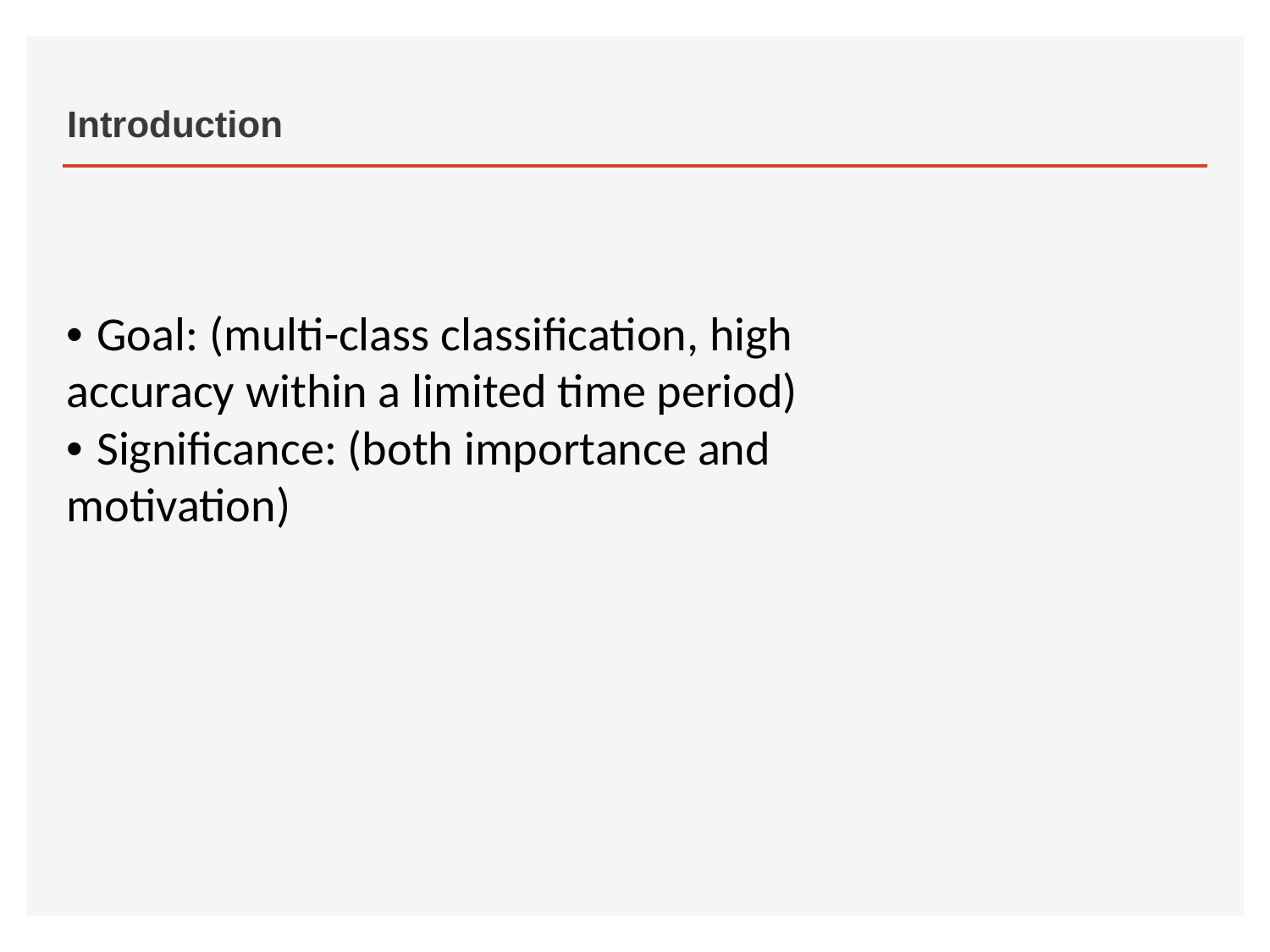

# Introduction

• Goal: (multi-class classification, high accuracy within a limited time period)
• Significance: (both importance and motivation)